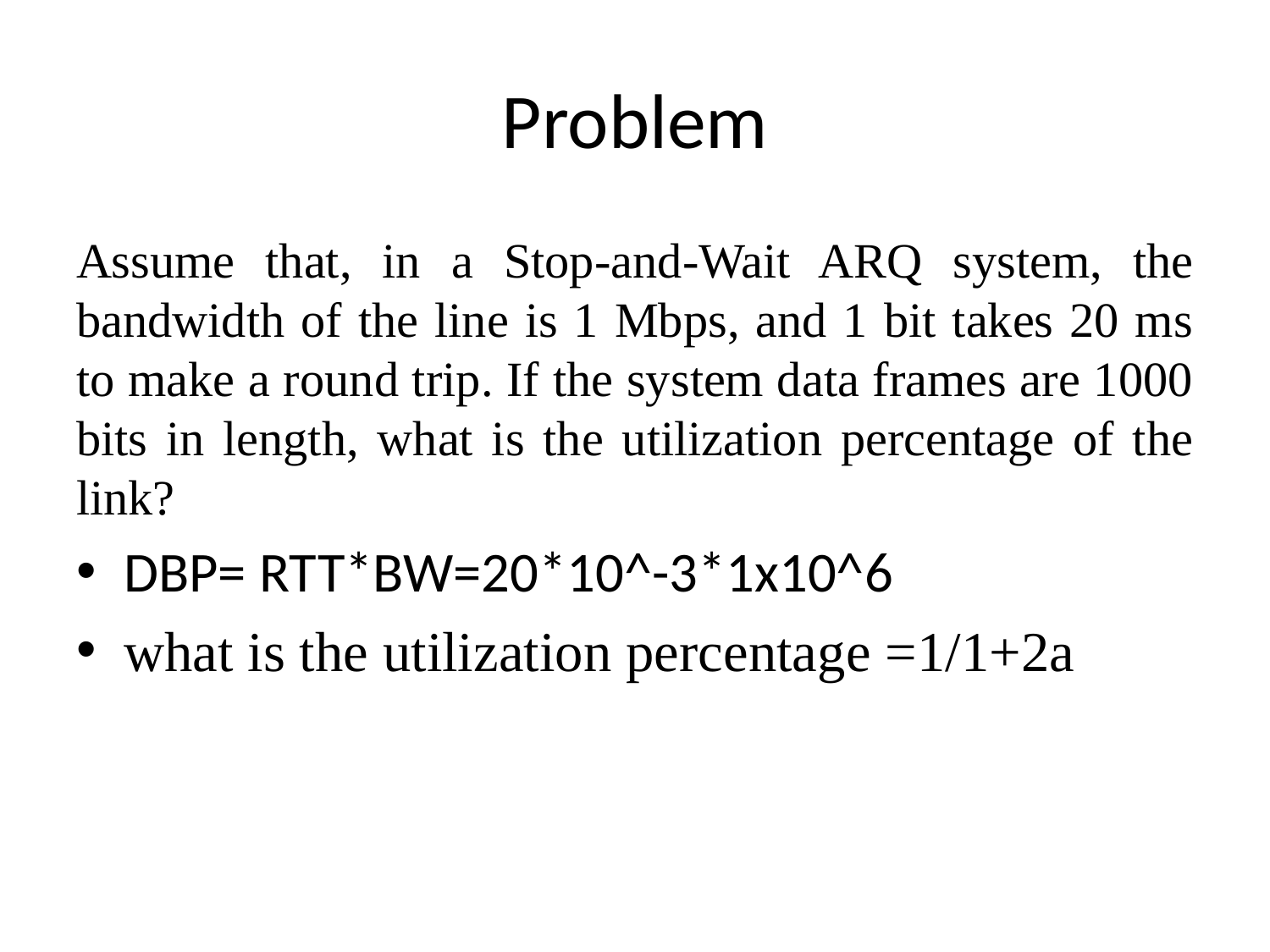

# Problem
Assume that, in a Stop-and-Wait ARQ system, the bandwidth of the line is 1 Mbps, and 1 bit takes 20 ms to make a round trip. If the system data frames are 1000 bits in length, what is the utilization percentage of the link?
DBP= RTT*BW=20*10^-3*1x10^6
what is the utilization percentage =1/1+2a